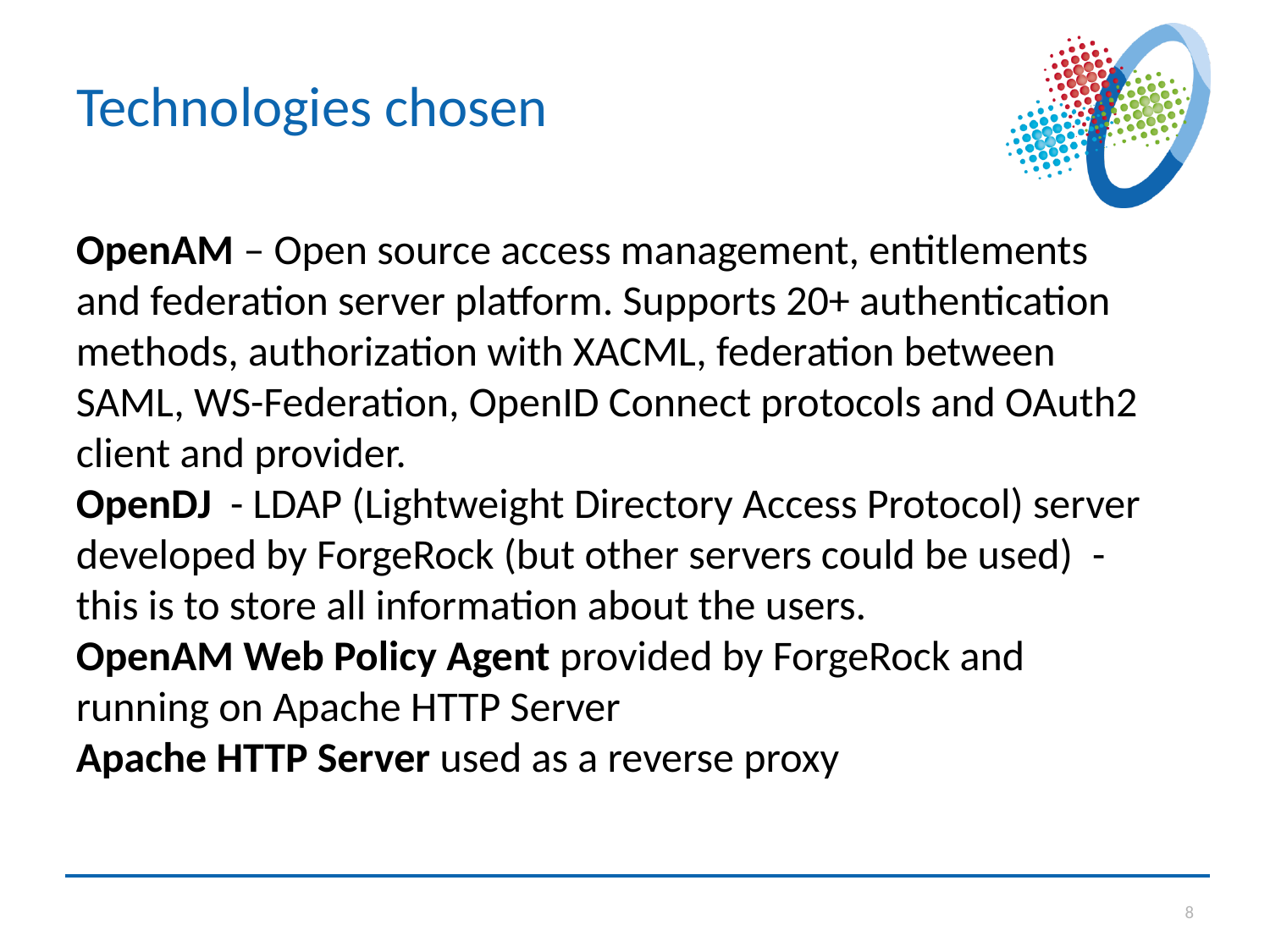

# Technologies chosen
OpenAM – Open source access management, entitlements and federation server platform. Supports 20+ authentication methods, authorization with XACML, federation between SAML, WS-Federation, OpenID Connect protocols and OAuth2 client and provider.
OpenDJ  - LDAP (Lightweight Directory Access Protocol) server developed by ForgeRock (but other servers could be used)  - this is to store all information about the users.
OpenAM Web Policy Agent provided by ForgeRock and running on Apache HTTP Server
Apache HTTP Server used as a reverse proxy
8